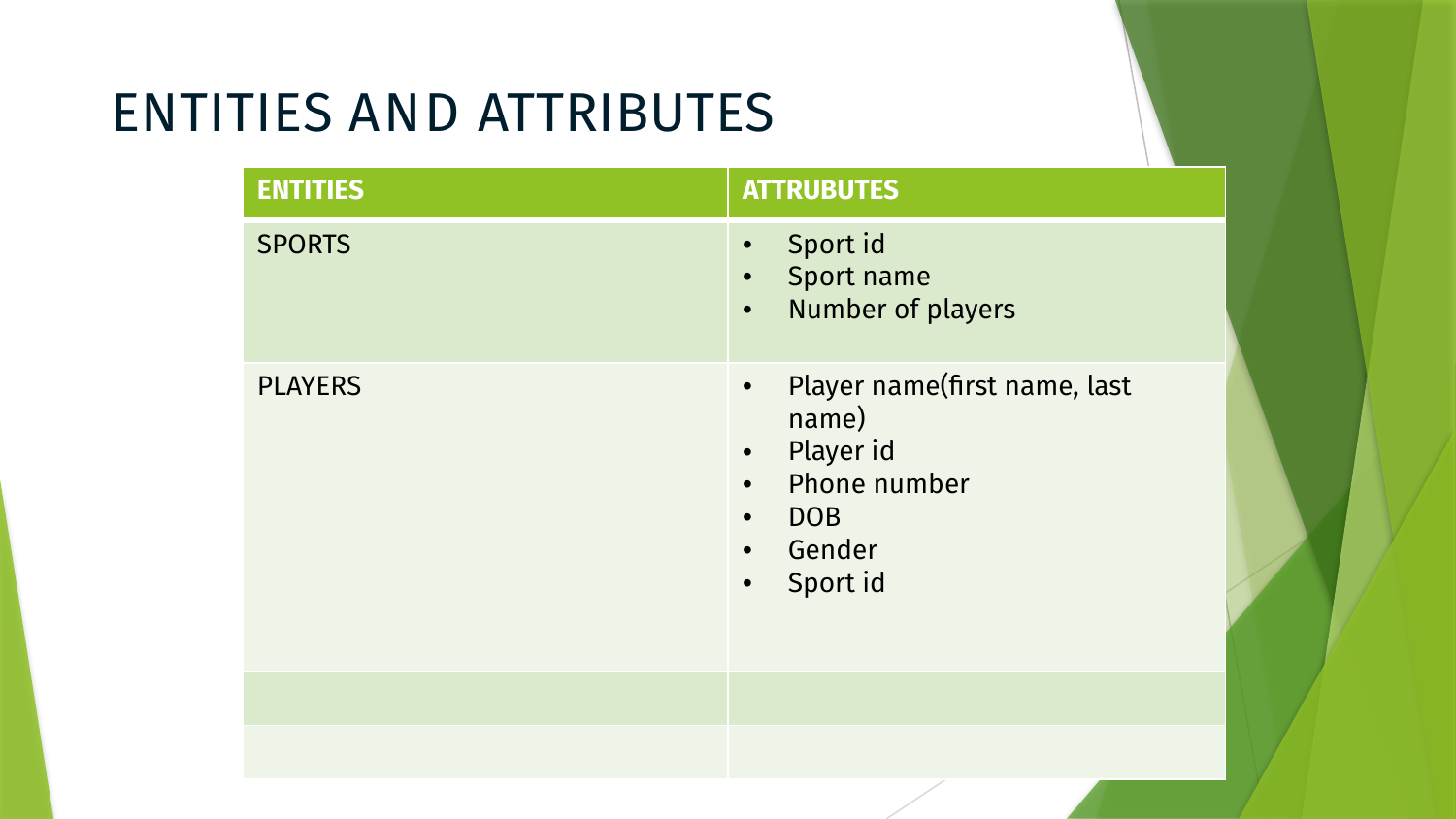

# ENTITIES AND ATTRIBUTES
| ENTITIES | ATTRUBUTES |
| --- | --- |
| SPORTS | Sport id Sport name Number of players |
| PLAYERS | Player name(first name, last name) Player id Phone number DOB Gender Sport id |
|  |  |
|  |  |